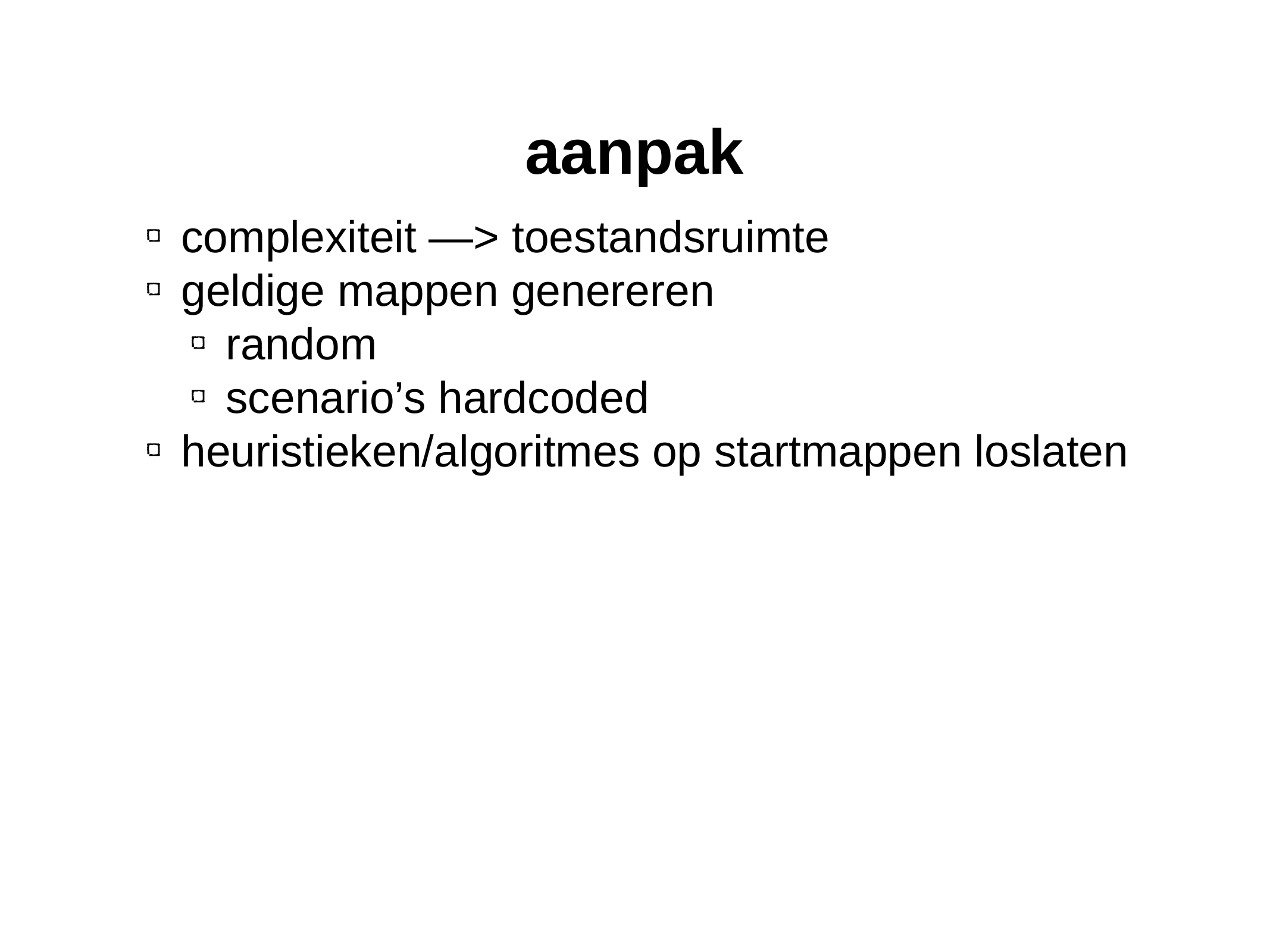

# aanpak
 complexiteit —> toestandsruimte
 geldige mappen genereren
 random
 scenario’s hardcoded
 heuristieken/algoritmes op startmappen loslaten
6